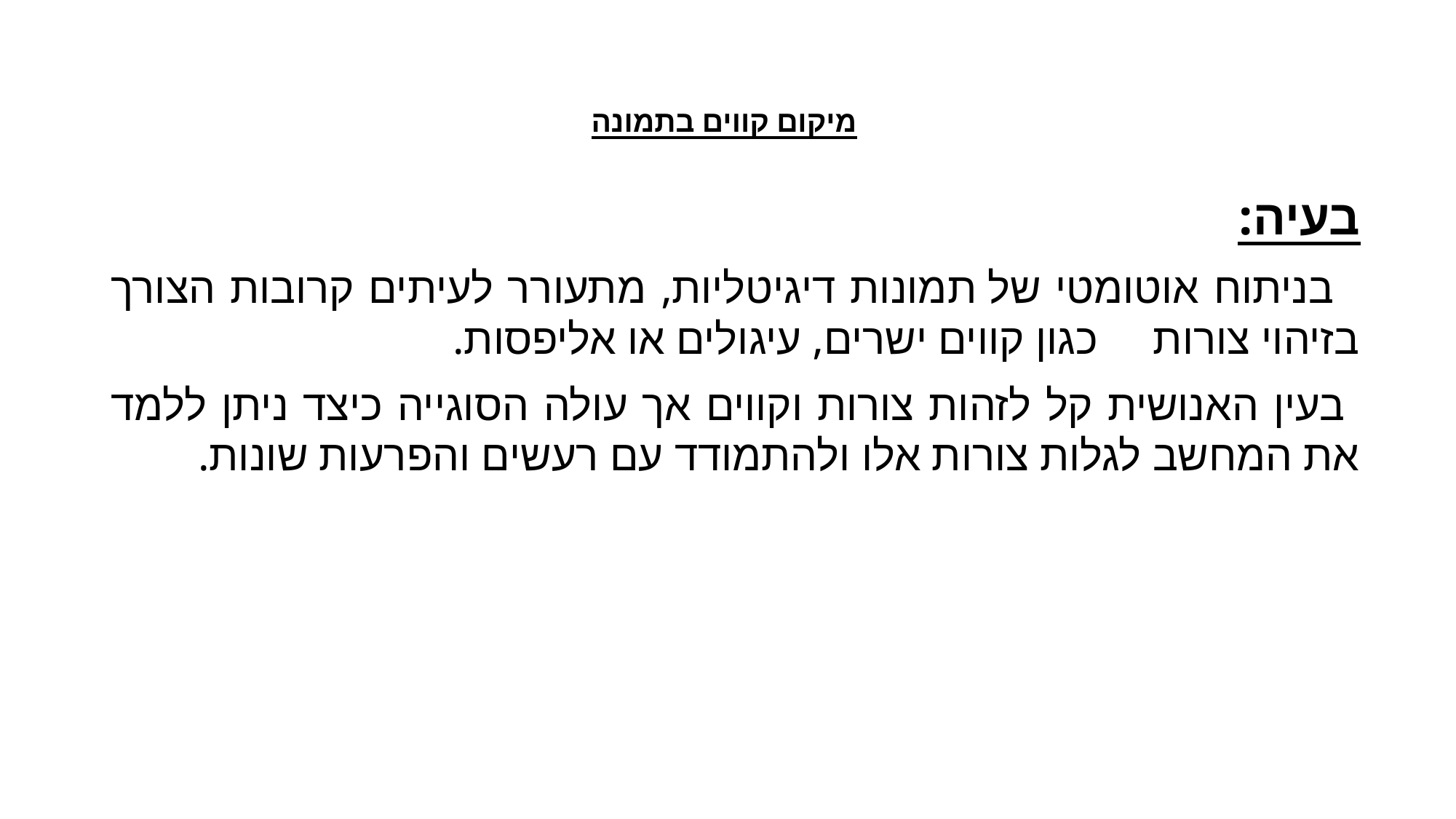

# מיקום קווים בתמונה
בעיה:
  בניתוח אוטומטי של תמונות דיגיטליות, מתעורר לעיתים קרובות הצורך בזיהוי צורות     כגון קווים ישרים, עיגולים או אליפסות.
 בעין האנושית קל לזהות צורות וקווים אך עולה הסוגייה כיצד ניתן ללמד את המחשב לגלות צורות אלו ולהתמודד עם רעשים והפרעות שונות.